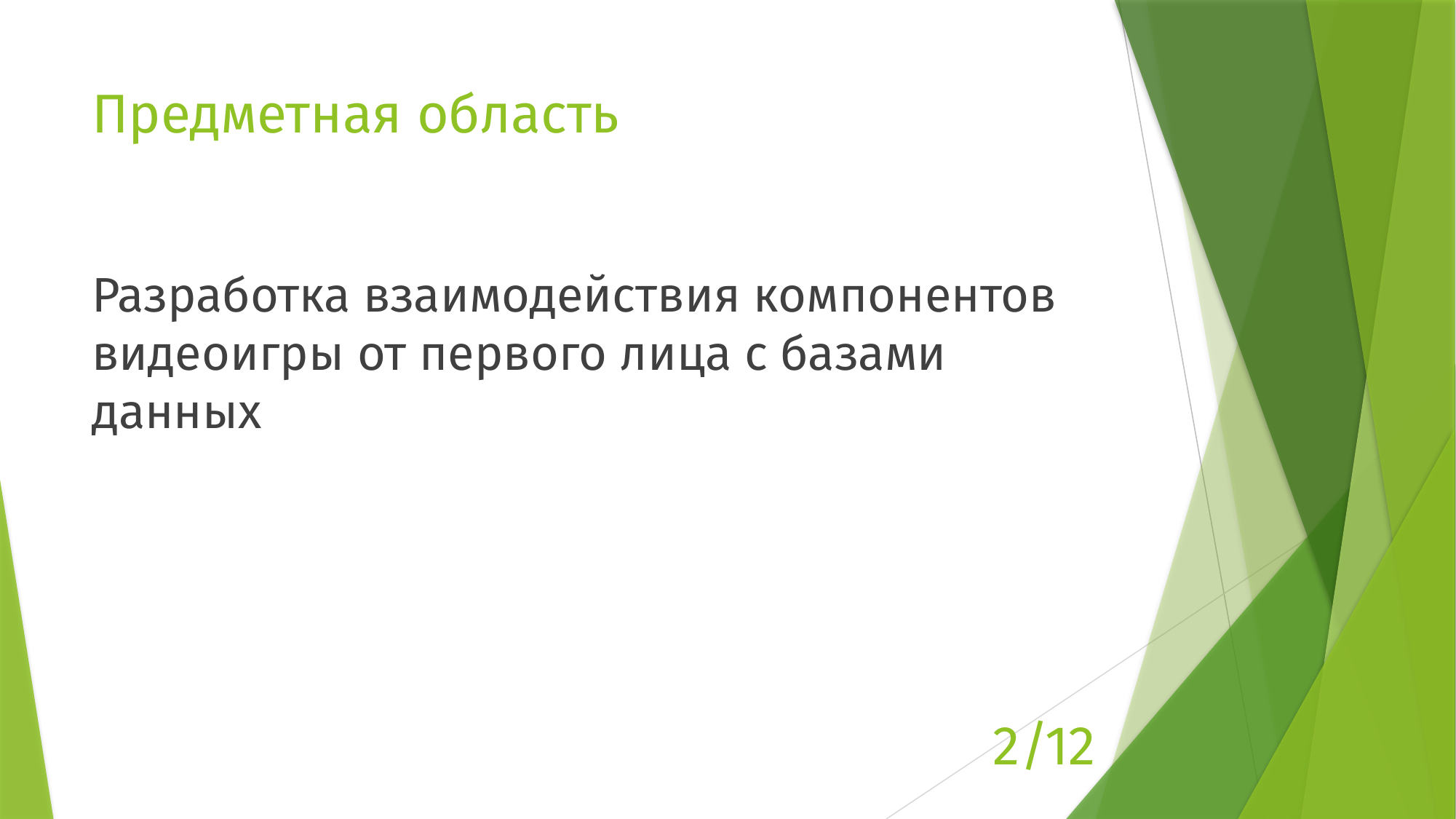

# Предметная область
Разработка взаимодействия компонентов видеоигры от первого лица с базами данных

2/12